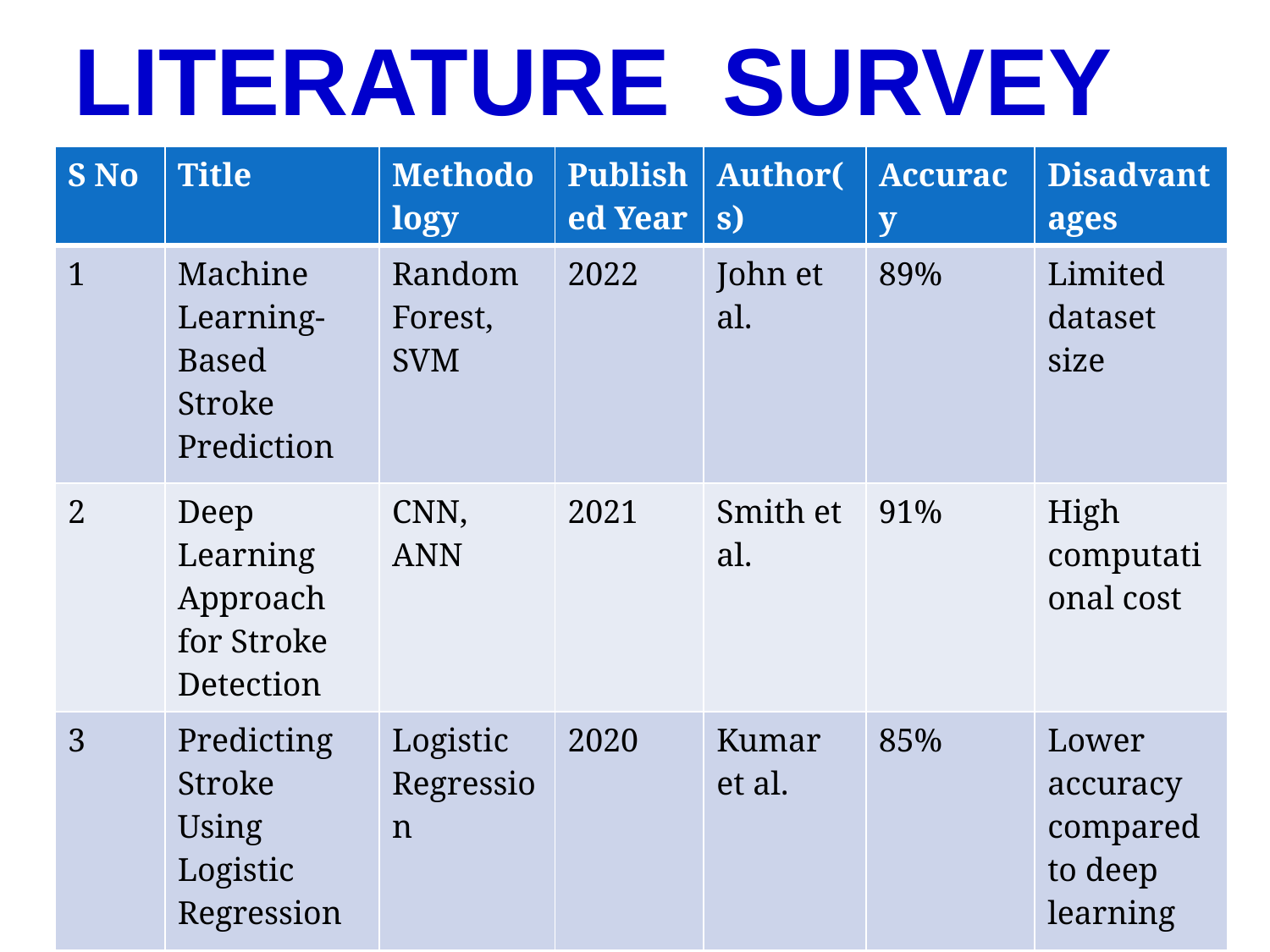

# LITERATURE  SURVEY
| S No | Title | Methodology | Published Year | Author(s) | Accuracy | Disadvantages |
| --- | --- | --- | --- | --- | --- | --- |
| 1 | Machine Learning-Based Stroke Prediction | Random Forest, SVM | 2022 | John et al. | 89% | Limited dataset size |
| 2 | Deep Learning Approach for Stroke Detection | CNN, ANN | 2021 | Smith et al. | 91% | High computational cost |
| 3 | Predicting Stroke Using Logistic Regression | Logistic Regression | 2020 | Kumar et al. | 85% | Lower accuracy compared to deep learning |